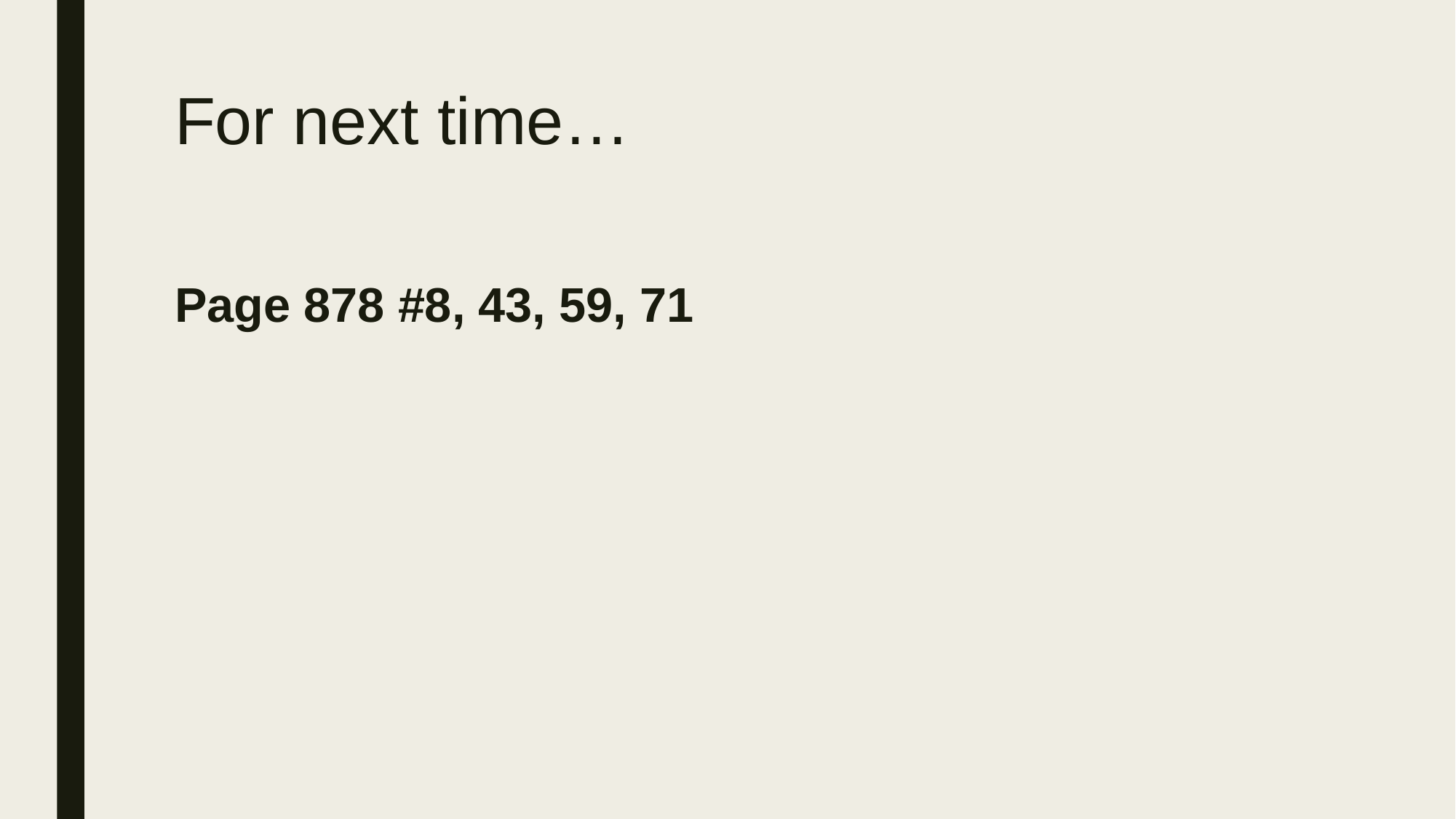

# For next time…
Page 878 #8, 43, 59, 71